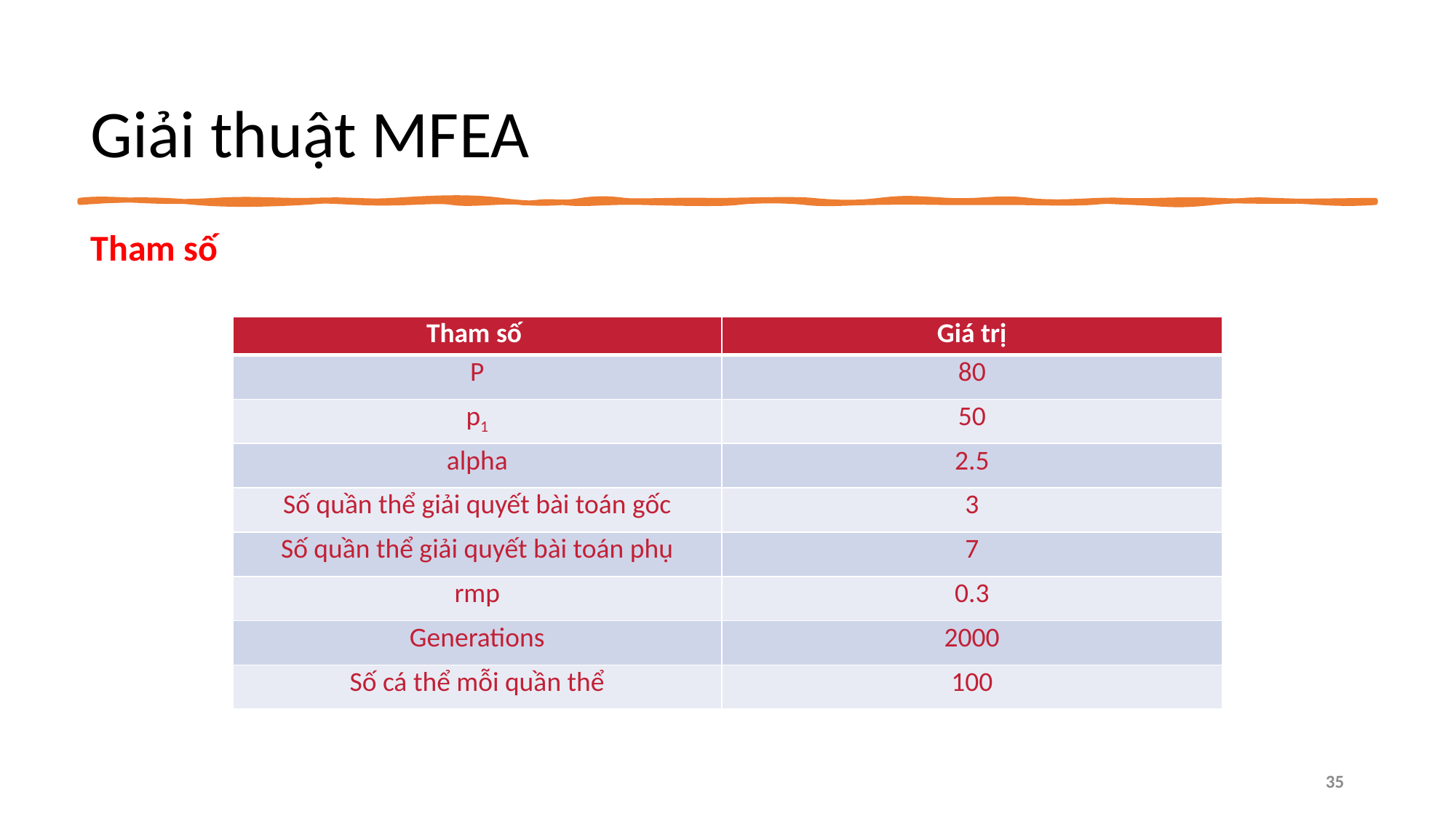

# Giải thuật MFEA

Tham số
| Tham số | Giá trị |
| --- | --- |
| P | 80 |
| p1 | 50 |
| alpha | 2.5 |
| Số quần thể giải quyết bài toán gốc | 3 |
| Số quần thể giải quyết bài toán phụ | 7 |
| rmp | 0.3 |
| Generations | 2000 |
| Số cá thể mỗi quần thể | 100 |
35